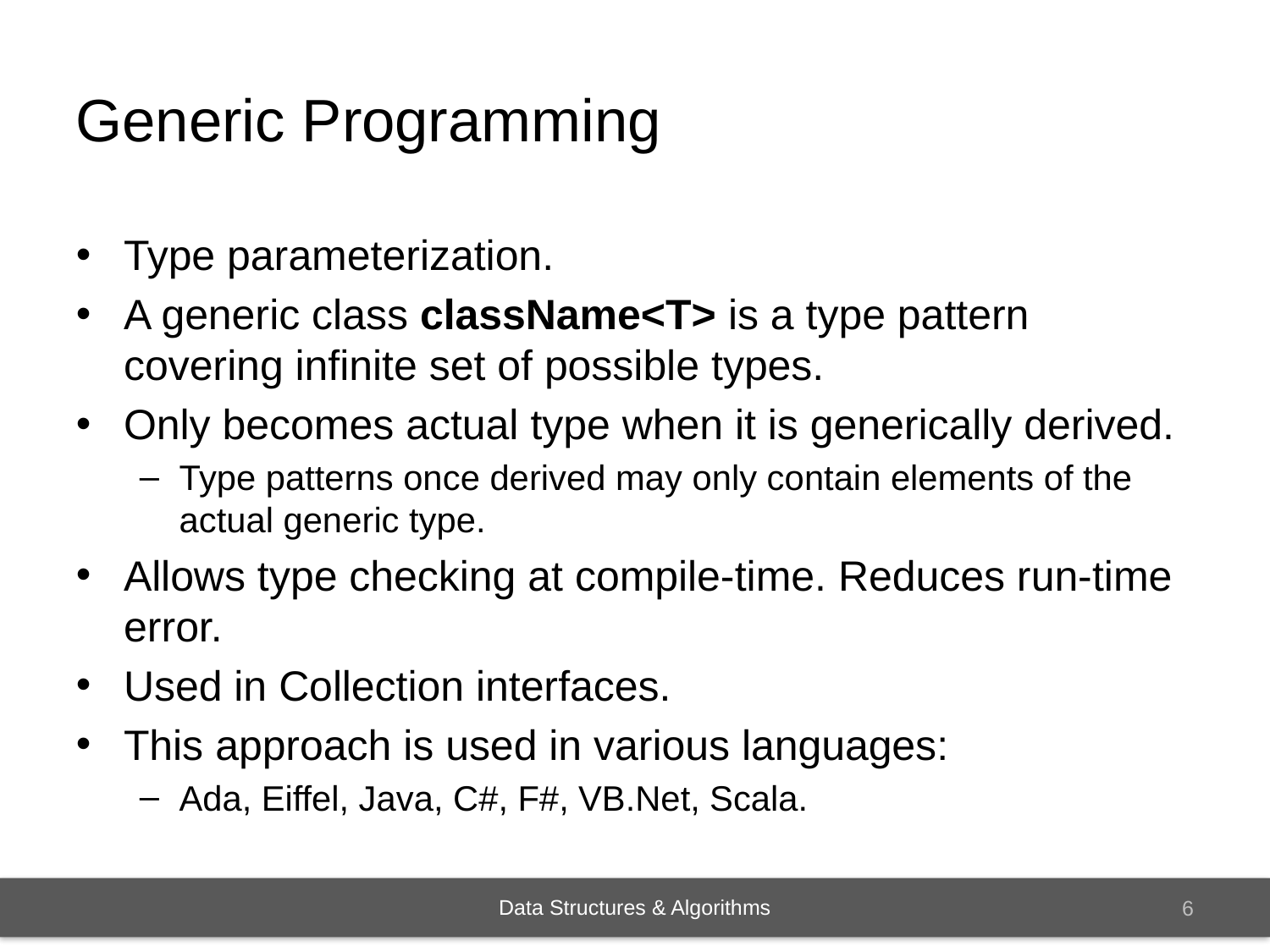

Generic Programming
Type parameterization.
A generic class className<T> is a type pattern covering infinite set of possible types.
Only becomes actual type when it is generically derived.
Type patterns once derived may only contain elements of the actual generic type.
Allows type checking at compile-time. Reduces run-time error.
Used in Collection interfaces.
This approach is used in various languages:
Ada, Eiffel, Java, C#, F#, VB.Net, Scala.

6